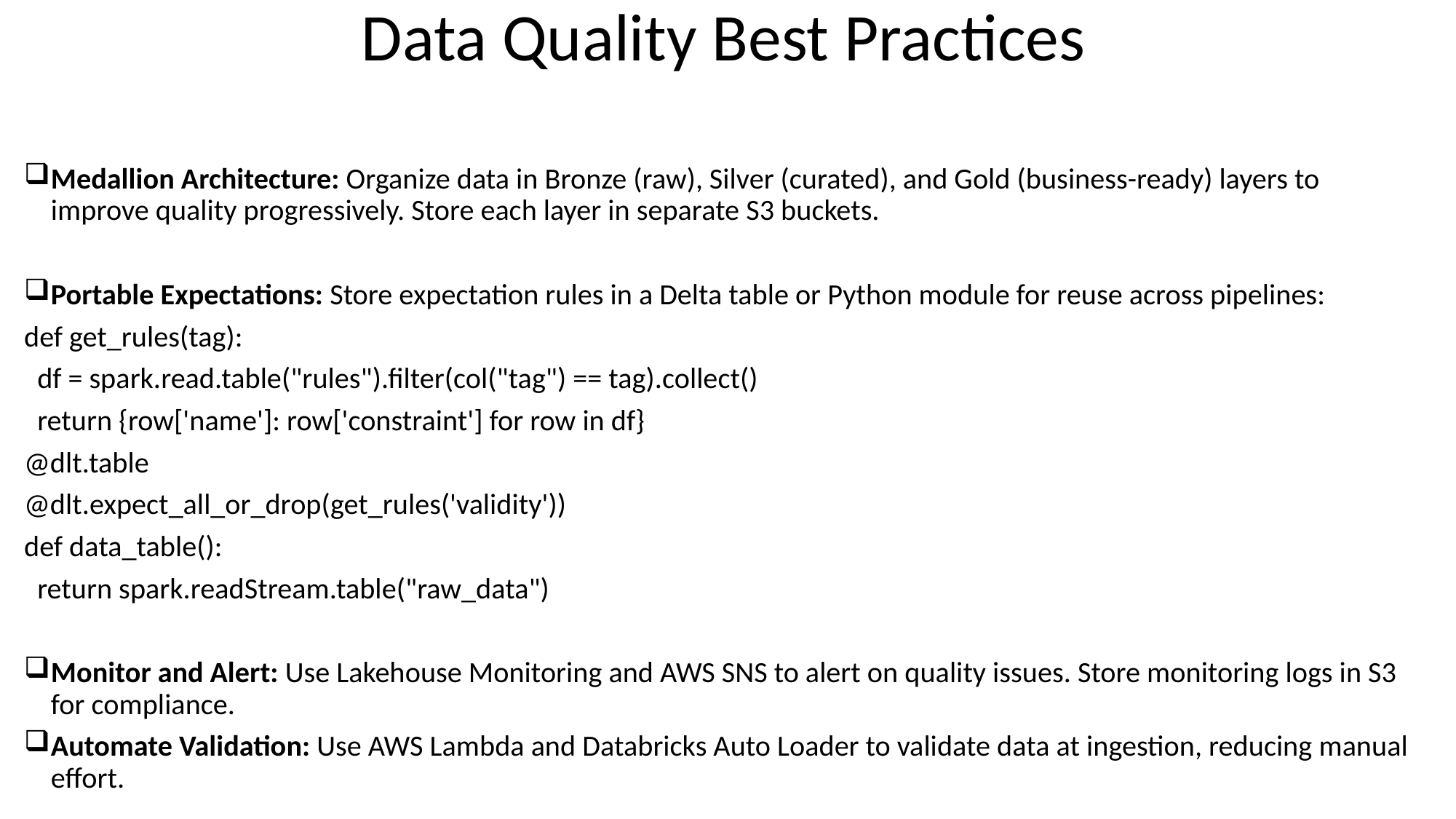

# Data Quality Best Practices
Medallion Architecture: Organize data in Bronze (raw), Silver (curated), and Gold (business-ready) layers to improve quality progressively. Store each layer in separate S3 buckets.

Portable Expectations: Store expectation rules in a Delta table or Python module for reuse across pipelines:
def get_rules(tag):
  df = spark.read.table("rules").filter(col("tag") == tag).collect()
  return {row['name']: row['constraint'] for row in df}
@dlt.table
@dlt.expect_all_or_drop(get_rules('validity'))
def data_table():
  return spark.readStream.table("raw_data")

Monitor and Alert: Use Lakehouse Monitoring and AWS SNS to alert on quality issues. Store monitoring logs in S3 for compliance.
Automate Validation: Use AWS Lambda and Databricks Auto Loader to validate data at ingestion, reducing manual effort.